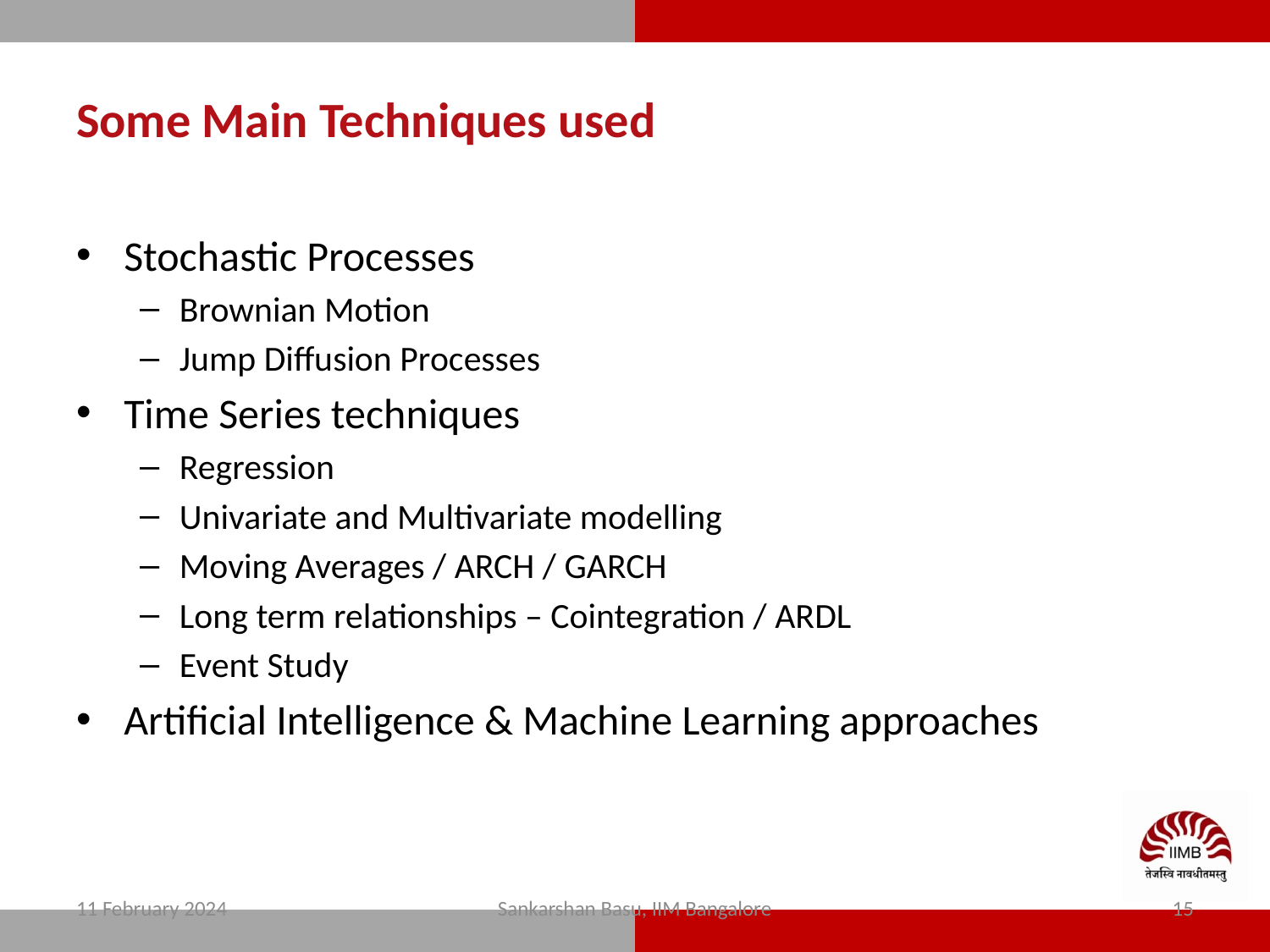

# Some Main Techniques used
Stochastic Processes
Brownian Motion
Jump Diffusion Processes
Time Series techniques
Regression
Univariate and Multivariate modelling
Moving Averages / ARCH / GARCH
Long term relationships – Cointegration / ARDL
Event Study
Artificial Intelligence & Machine Learning approaches
11 February 2024
Sankarshan Basu, IIM Bangalore
15